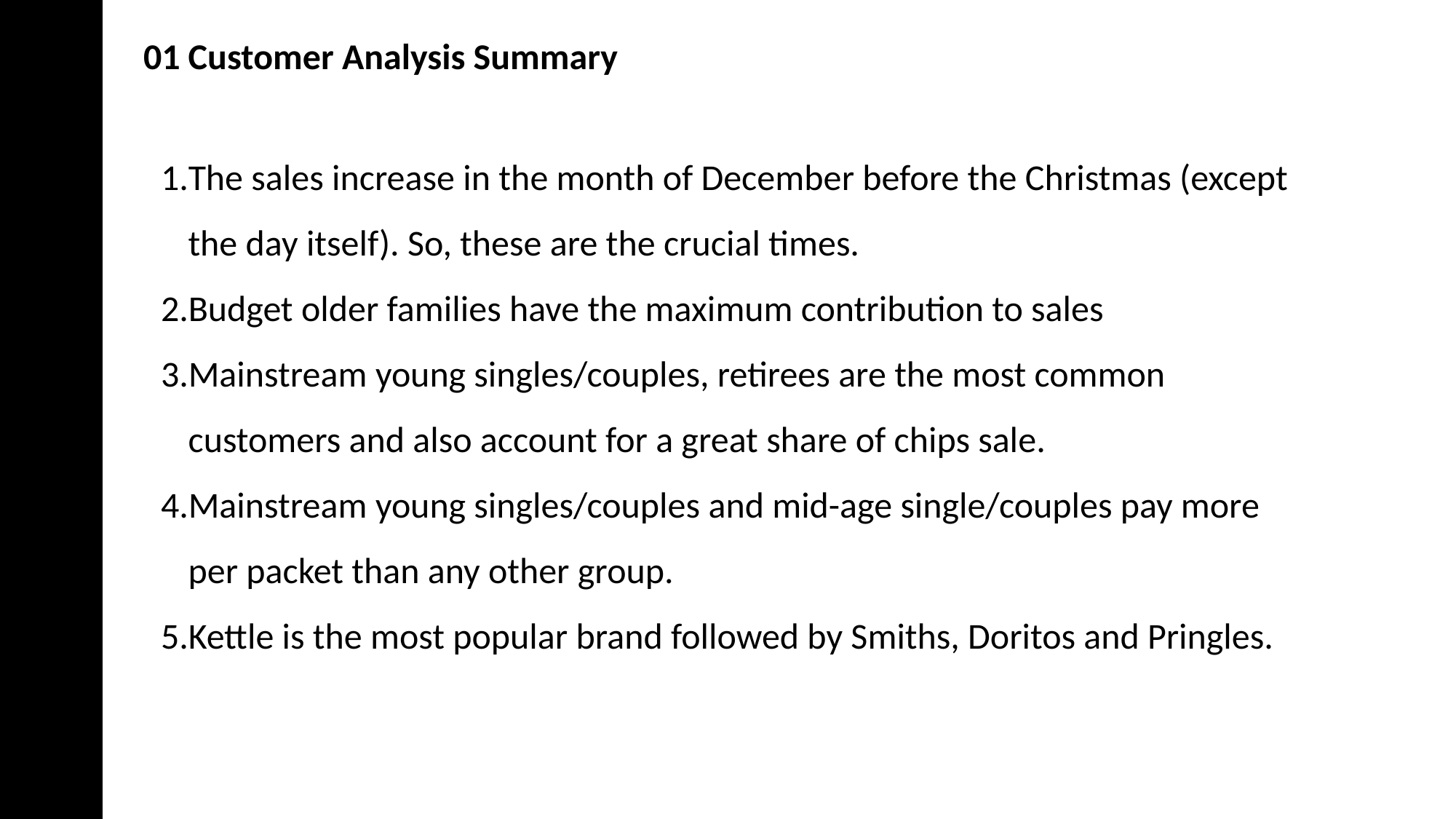

01 Customer Analysis Summary

The sales increase in the month of December before the Christmas (except the day itself). So, these are the crucial times.
Budget older families have the maximum contribution to sales
Mainstream young singles/couples, retirees are the most common customers and also account for a great share of chips sale.
Mainstream young singles/couples and mid-age single/couples pay more per packet than any other group.
Kettle is the most popular brand followed by Smiths, Doritos and Pringles.

# 01